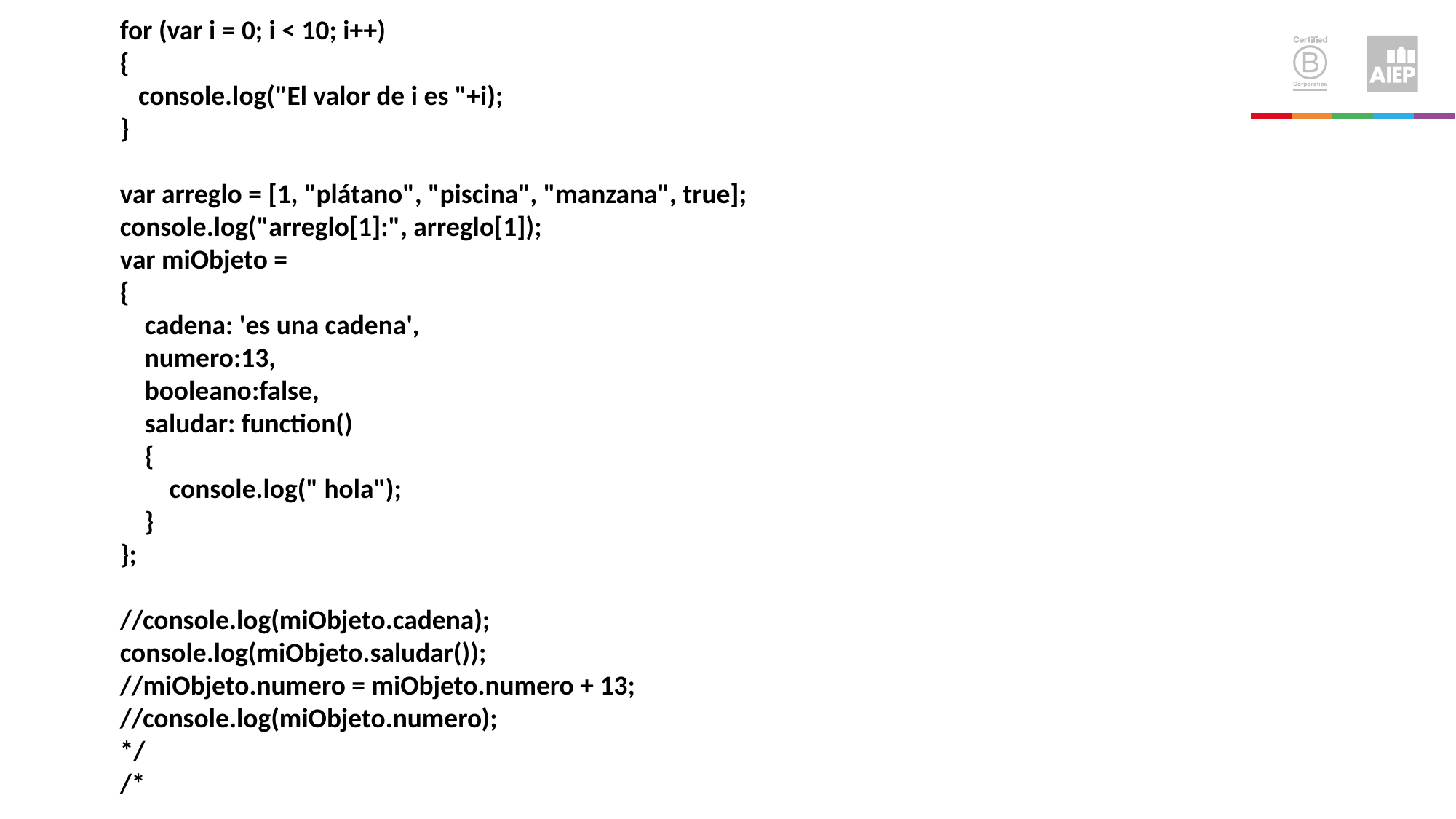

for (var i = 0; i < 10; i++)
{
   console.log("El valor de i es "+i);
}

var arreglo = [1, "plátano", "piscina", "manzana", true];
console.log("arreglo[1]:", arreglo[1]);
var miObjeto =
{
    cadena: 'es una cadena',
    numero:13,
    booleano:false,
    saludar: function()
    {
        console.log(" hola");
    }
};

//console.log(miObjeto.cadena);
console.log(miObjeto.saludar());
//miObjeto.numero = miObjeto.numero + 13;
//console.log(miObjeto.numero);
*/
/*